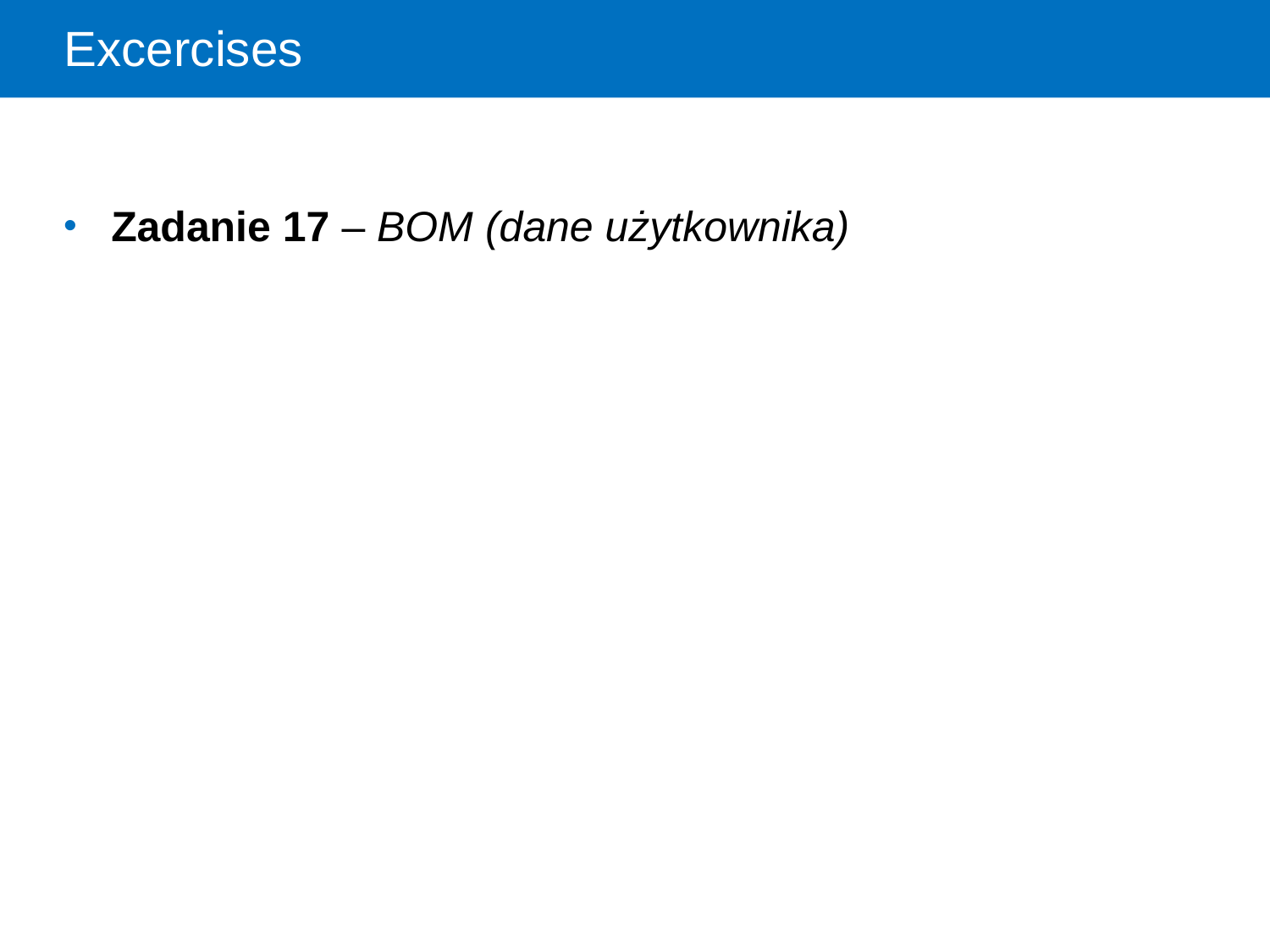

# Excercises
Zadanie 17 – BOM (dane użytkownika)